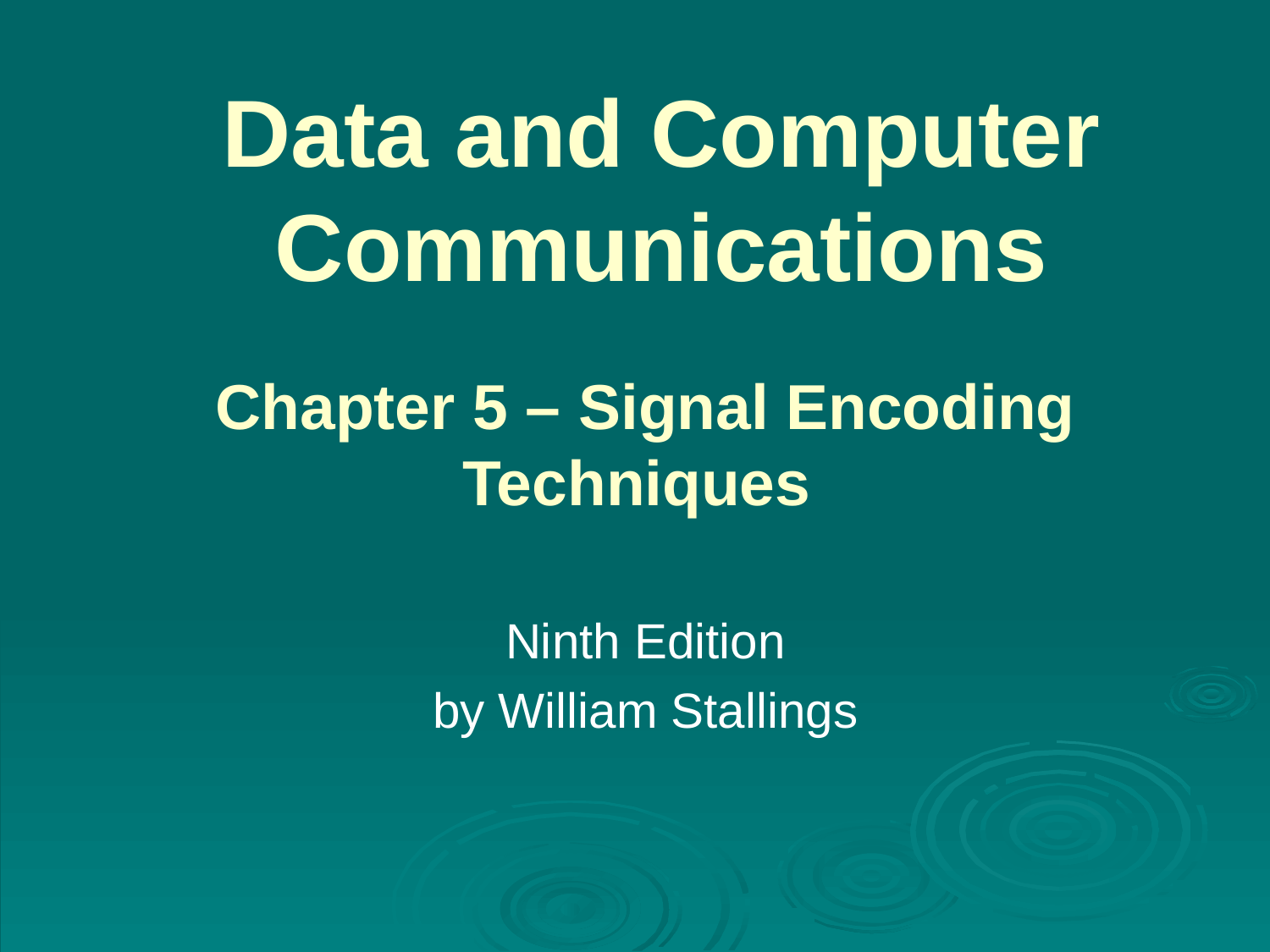

# Data and Computer Communications
Chapter 5 – Signal Encoding Techniques
Ninth Edition
by William Stallings